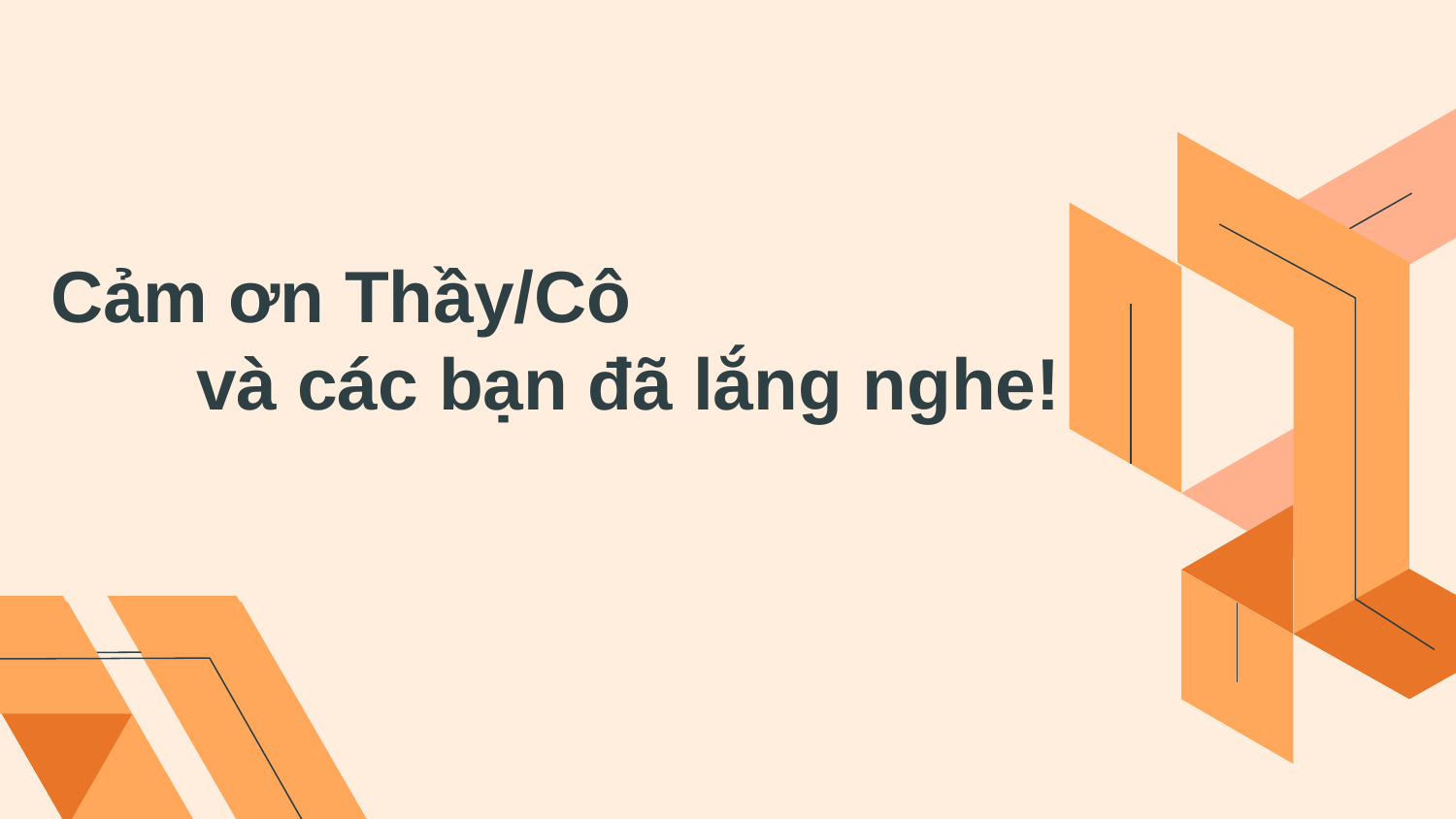

# Cảm ơn Thầy/Cô và các bạn đã lắng nghe!